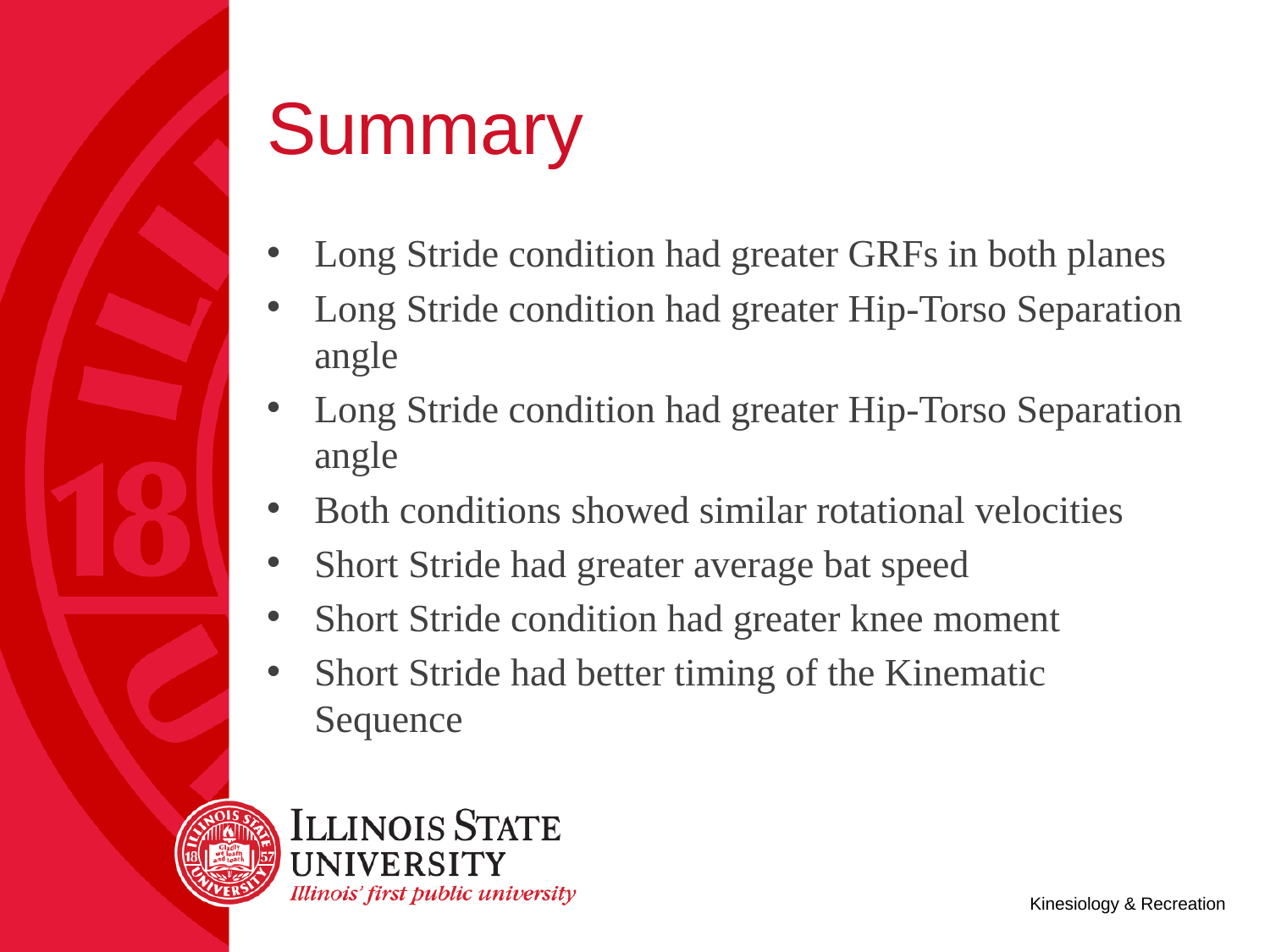

# Summary
Long Stride condition had greater GRFs in both planes
Long Stride condition had greater Hip-Torso Separation angle
Long Stride condition had greater Hip-Torso Separation angle
Both conditions showed similar rotational velocities
Short Stride had greater average bat speed
Short Stride condition had greater knee moment
Short Stride had better timing of the Kinematic Sequence